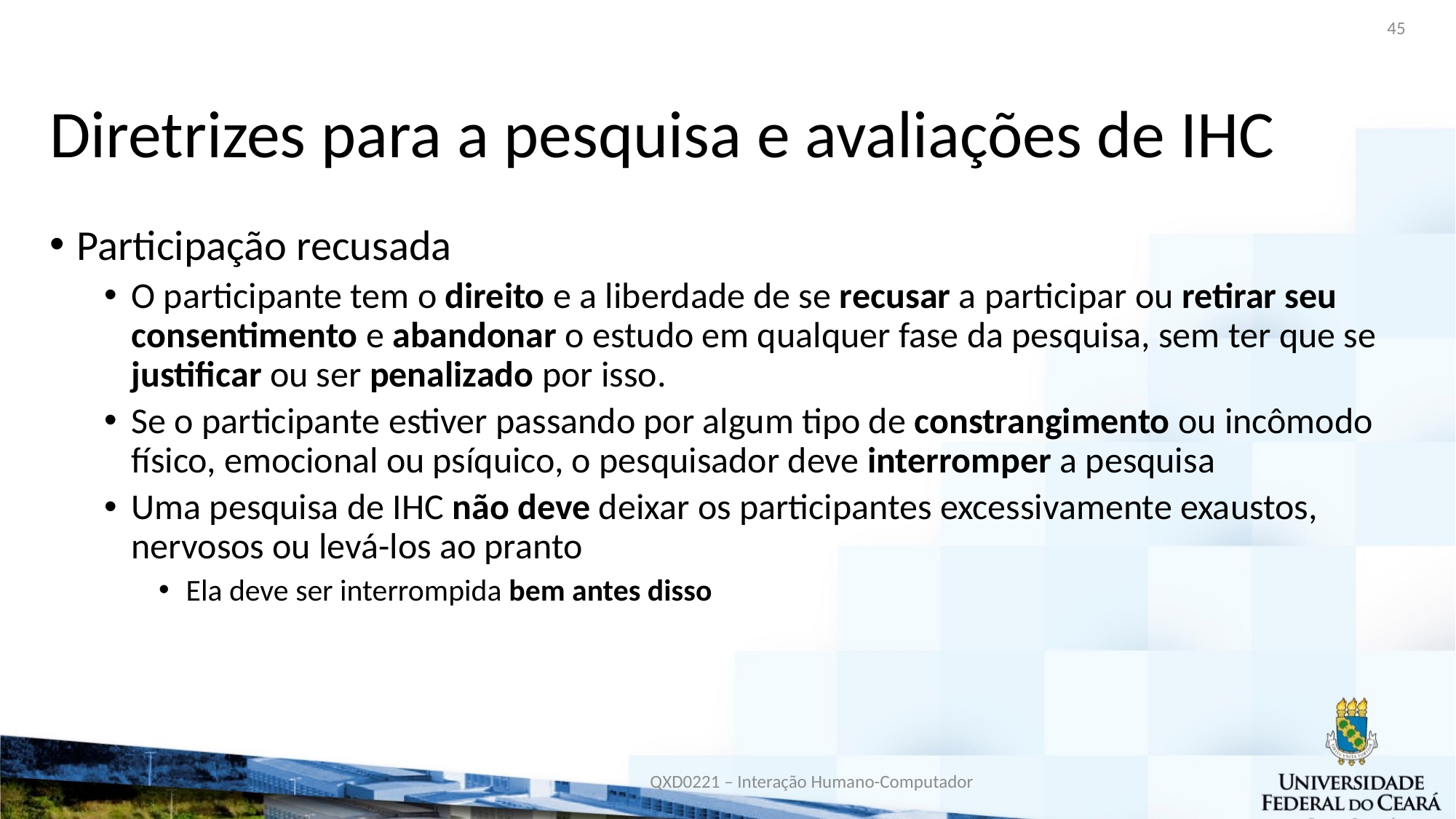

45
# Diretrizes para a pesquisa e avaliações de IHC
Participação recusada
O participante tem o direito e a liberdade de se recusar a participar ou retirar seu consentimento e abandonar o estudo em qualquer fase da pesquisa, sem ter que se justificar ou ser penalizado por isso.
Se o participante estiver passando por algum tipo de constrangimento ou incômodo físico, emocional ou psíquico, o pesquisador deve interromper a pesquisa
Uma pesquisa de IHC não deve deixar os participantes excessivamente exaustos, nervosos ou levá-los ao pranto
Ela deve ser interrompida bem antes disso
QXD0221 – Interação Humano-Computador